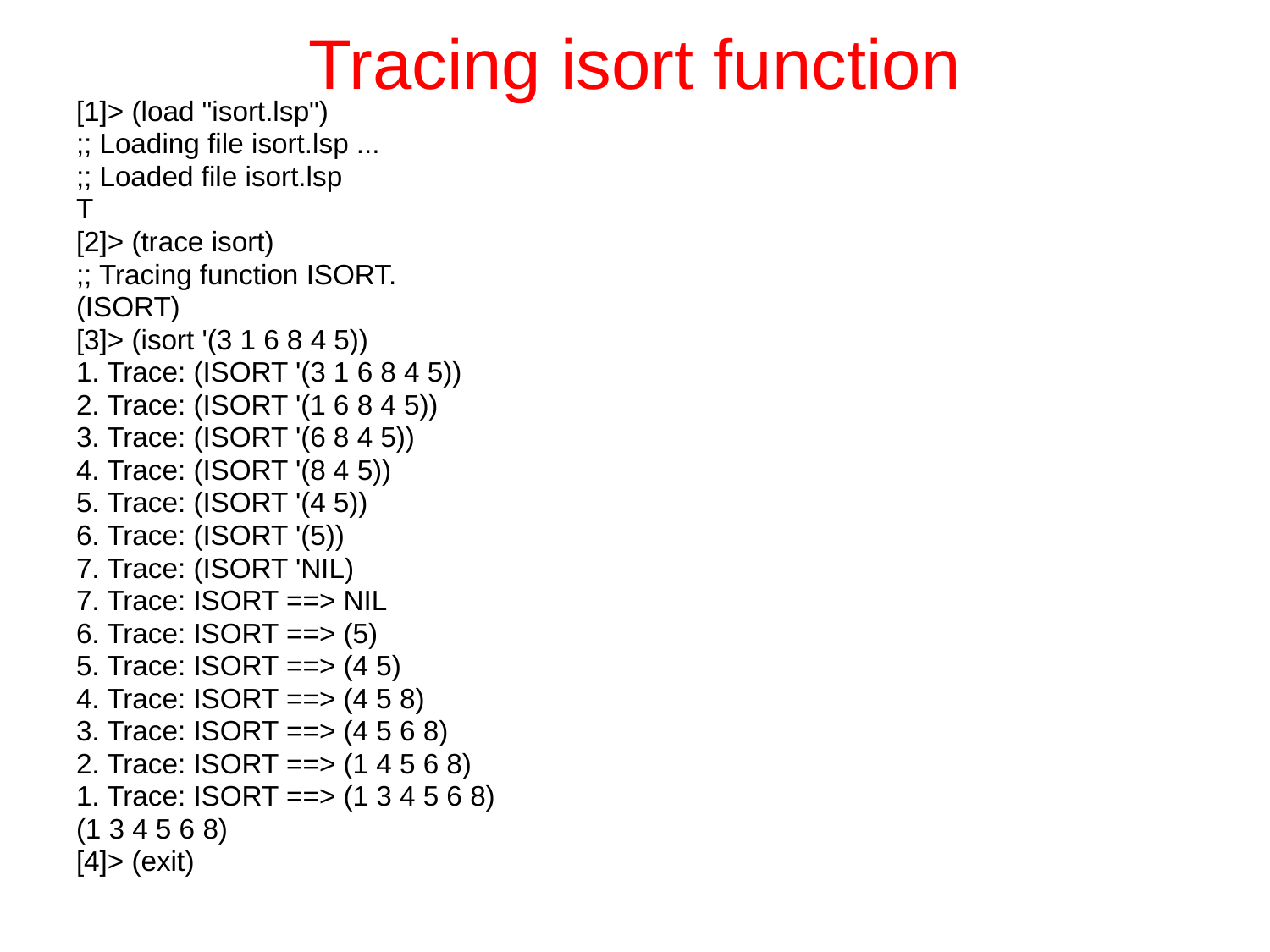

# Tracing isort function

[1]> (load "isort.lsp")
;; Loading file isort.lsp ...
;; Loaded file isort.lsp
T
[2]> (trace isort)
;; Tracing function ISORT.
(ISORT)
[3]> (isort '(3 1 6 8 4 5))
1. Trace: (ISORT '(3 1 6 8 4 5))
2. Trace: (ISORT '(1 6 8 4 5))
3. Trace: (ISORT '(6 8 4 5))
4. Trace: (ISORT '(8 4 5))
5. Trace: (ISORT '(4 5))
6. Trace: (ISORT '(5))
7. Trace: (ISORT 'NIL)
7. Trace: ISORT ==> NIL
6. Trace: ISORT ==> (5)
5. Trace: ISORT ==> (4 5)
4. Trace: ISORT ==> (4 5 8)
3. Trace: ISORT ==> (4 5 6 8)
2. Trace: ISORT ==> (1 4 5 6 8)
1. Trace: ISORT ==> (1 3 4 5 6 8)
(1 3 4 5 6 8)
[4]> (exit)